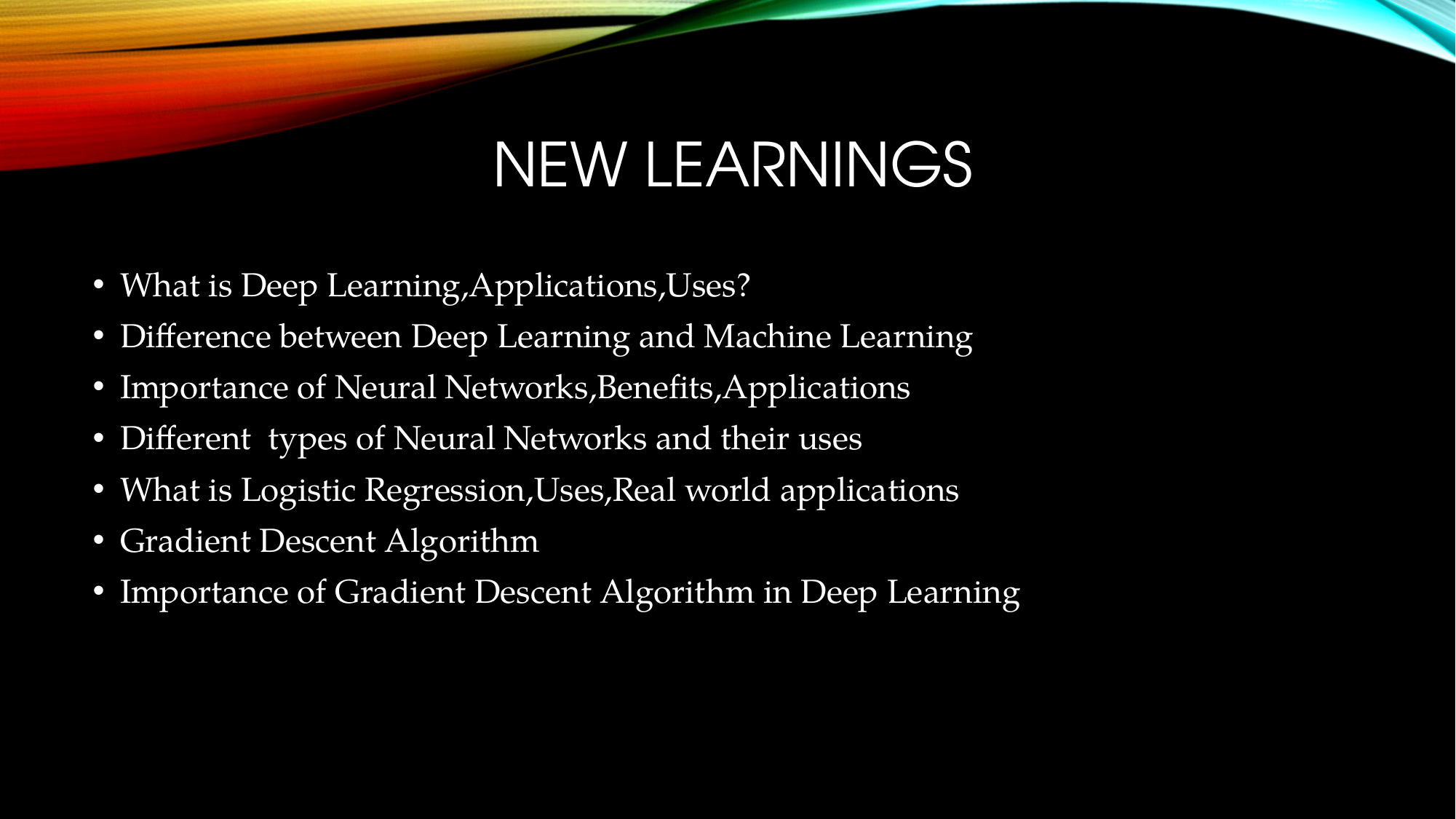

# New learnings
What is Deep Learning,Applications,Uses?
Difference between Deep Learning and Machine Learning
Importance of Neural Networks,Benefits,Applications
Different  types of Neural Networks and their uses
What is Logistic Regression,Uses,Real world applications
Gradient Descent Algorithm
Importance of Gradient Descent Algorithm in Deep Learning